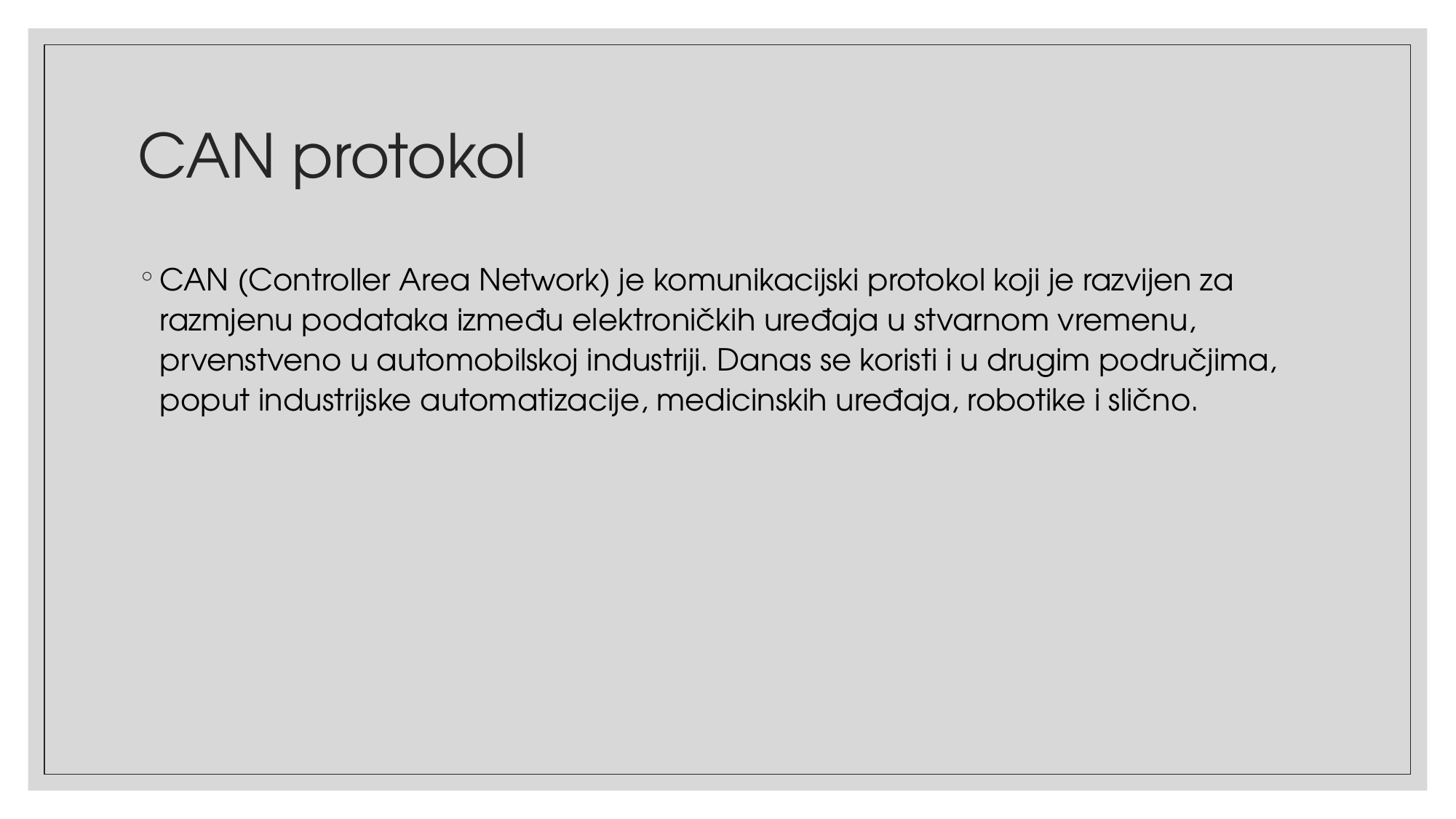

# CAN protokol
CAN (Controller Area Network) je komunikacijski protokol koji je razvijen za razmjenu podataka između elektroničkih uređaja u stvarnom vremenu, prvenstveno u automobilskoj industriji. Danas se koristi i u drugim područjima, poput industrijske automatizacije, medicinskih uređaja, robotike i slično.